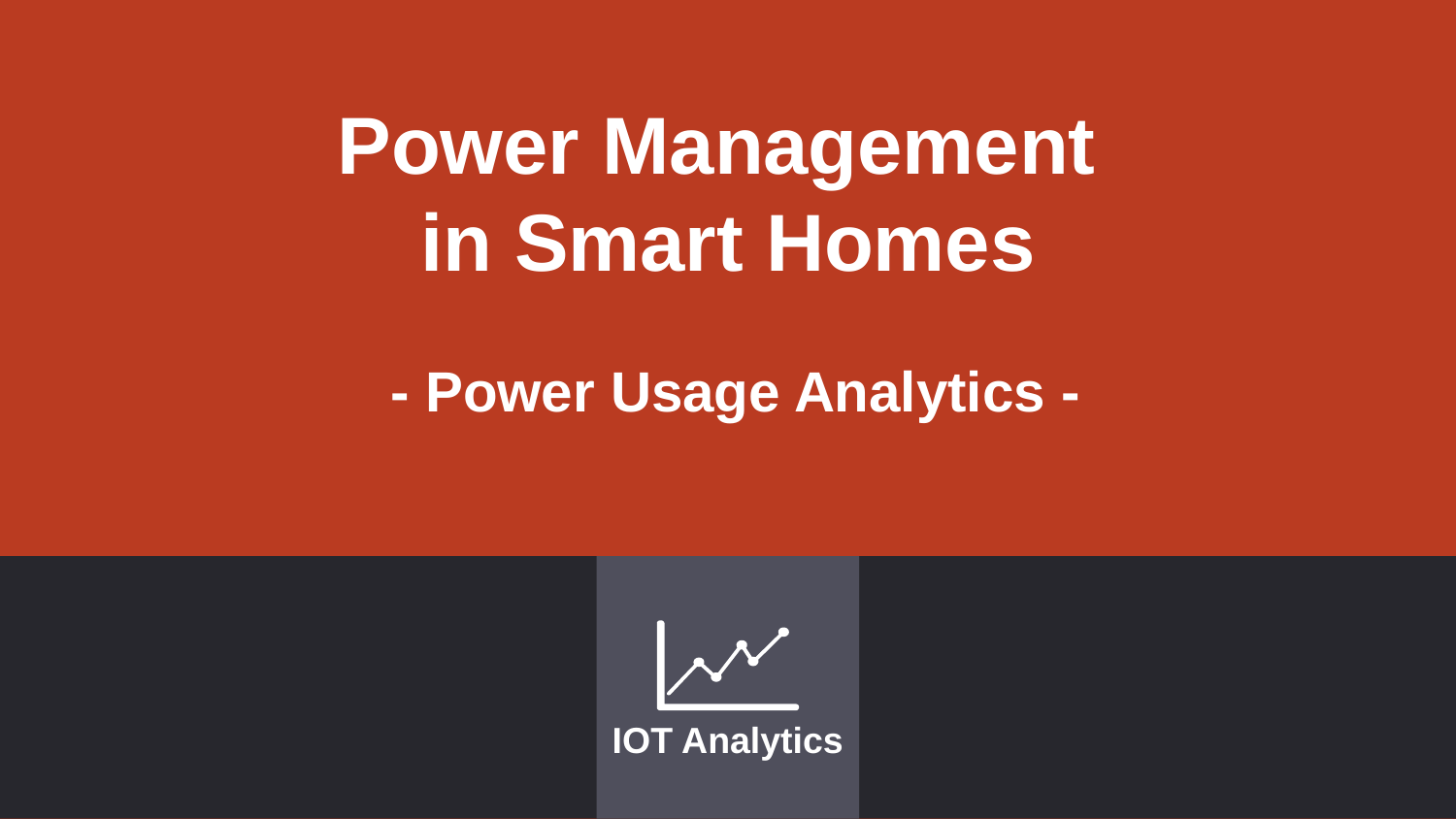

# Power Management in Smart Homes - Power Usage Analytics -

IOT Analytics